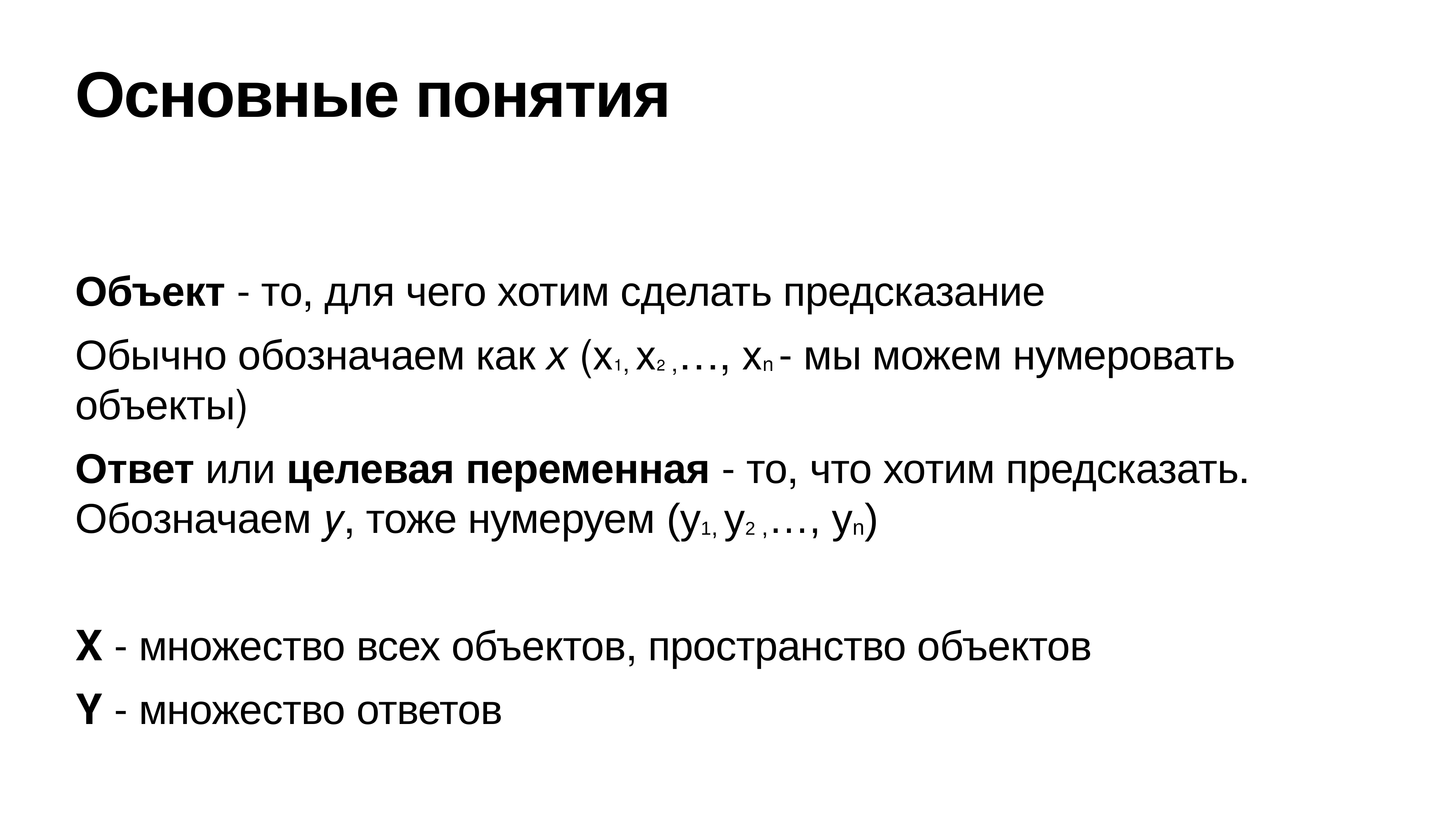

# Основные понятия

Объект - то, для чего хотим сделать предсказание
Обычно обозначаем как х (x1, x2 ,…, xn - мы можем нумеровать объекты)
Ответ или целевая переменная - то, что хотим предсказать. Обозначаем y, тоже нумеруем (y1, y2 ,…, yn)

X - множество всех объектов, пространство объектов
Y - множество ответов